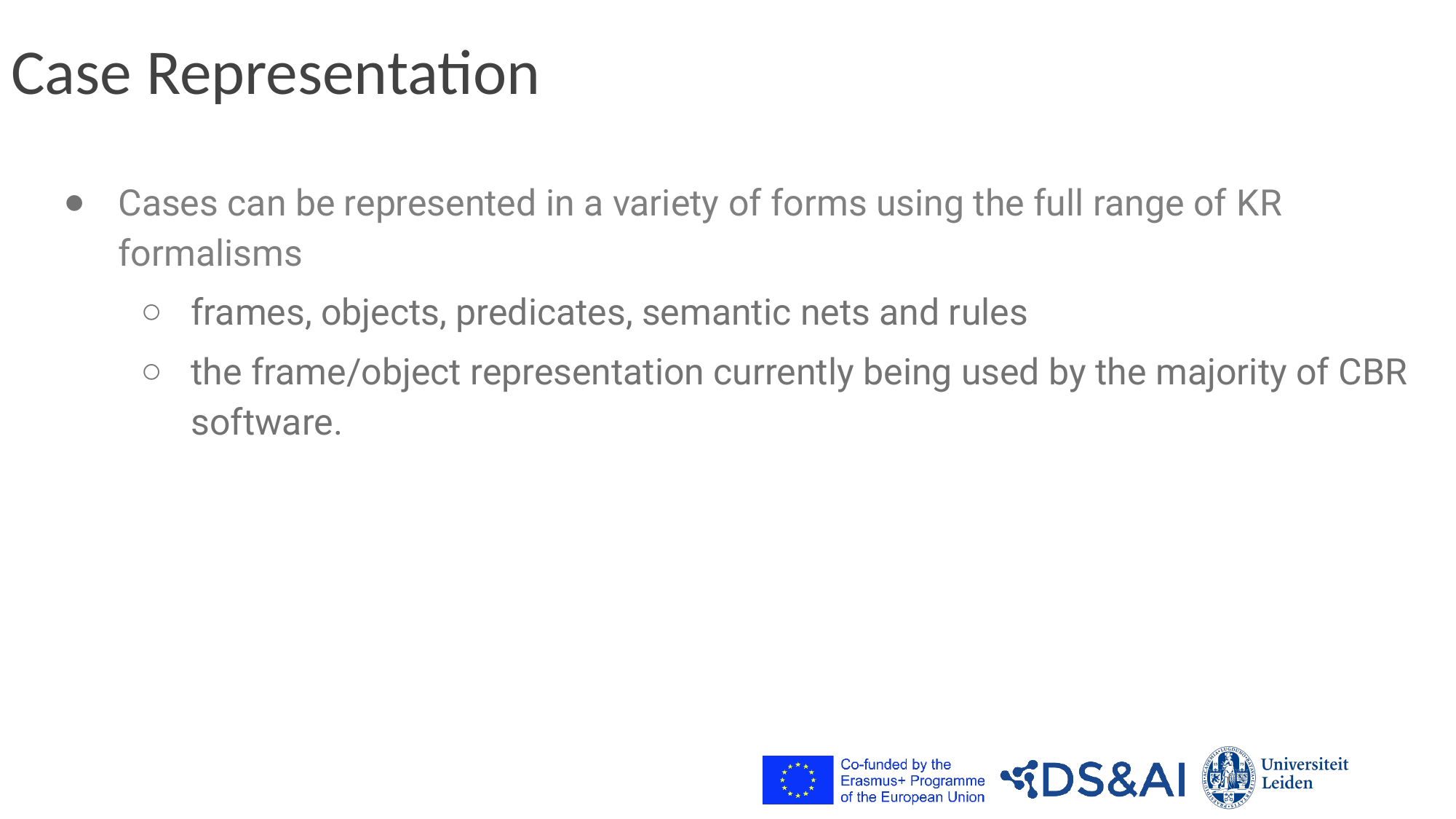

# Case Representation
Cases can be represented in a variety of forms using the full range of KR formalisms
frames, objects, predicates, semantic nets and rules
the frame/object representation currently being used by the majority of CBR software.